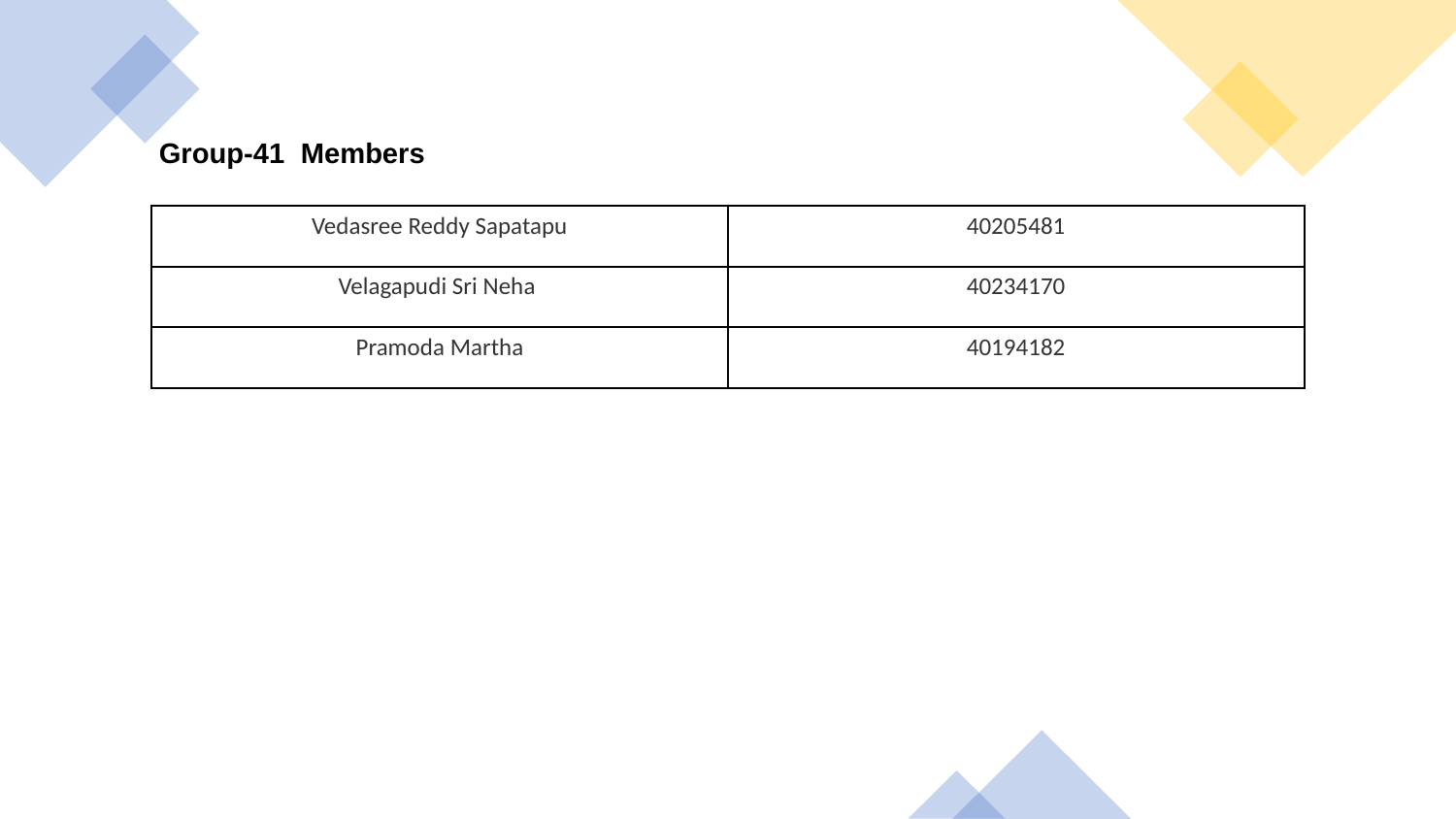

Group-41  Members
| Vedasree Reddy Sapatapu | 40205481 |
| --- | --- |
| Velagapudi Sri Neha | 40234170 |
| Pramoda Martha | 40194182 |